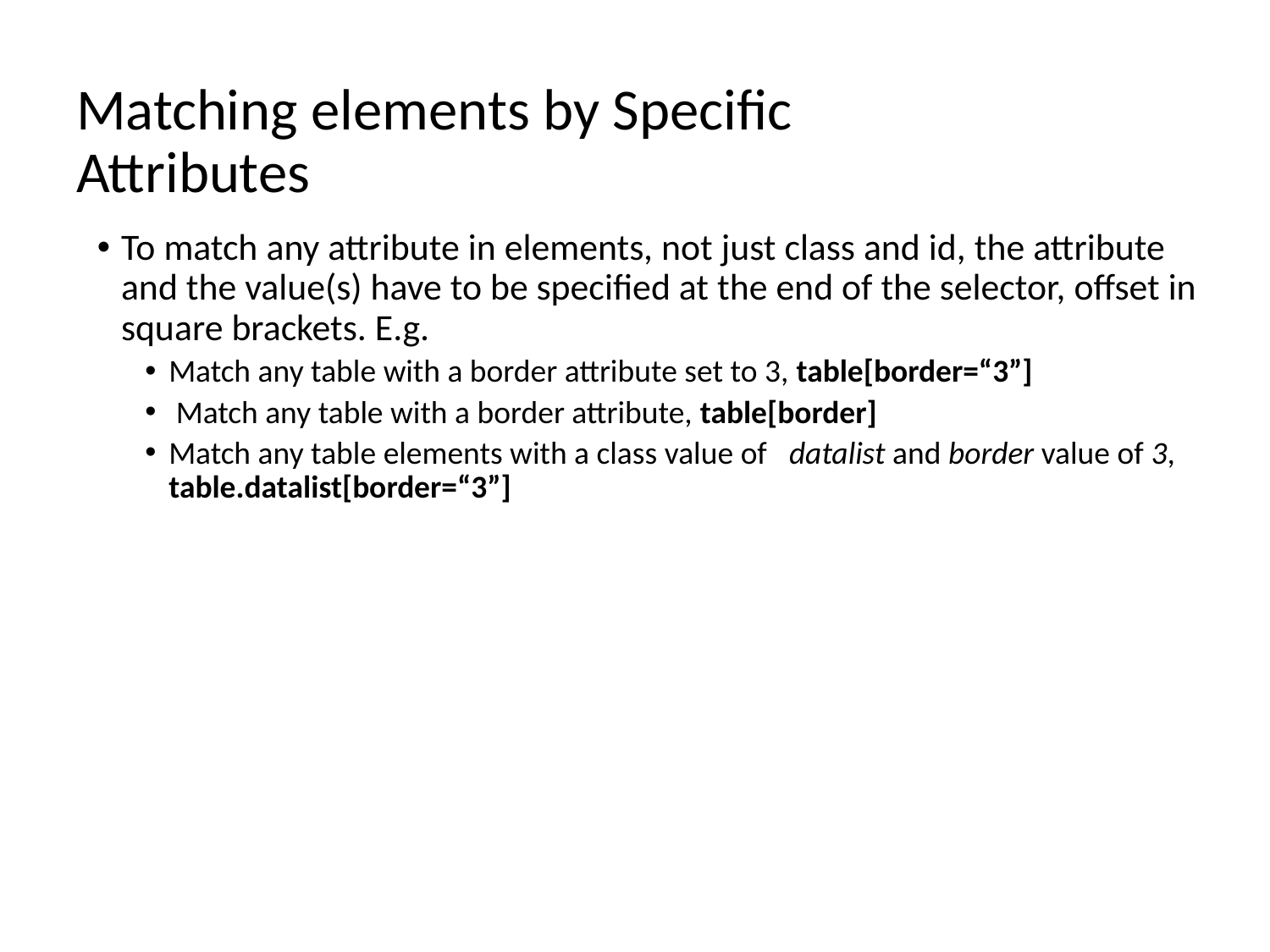

# Matching elements by Specific Attributes
To match any attribute in elements, not just class and id, the attribute and the value(s) have to be specified at the end of the selector, offset in square brackets. E.g.
Match any table with a border attribute set to 3, table[border=“3”]
 Match any table with a border attribute, table[border]
Match any table elements with a class value of   datalist and border value of 3, table.datalist[border=“3”]